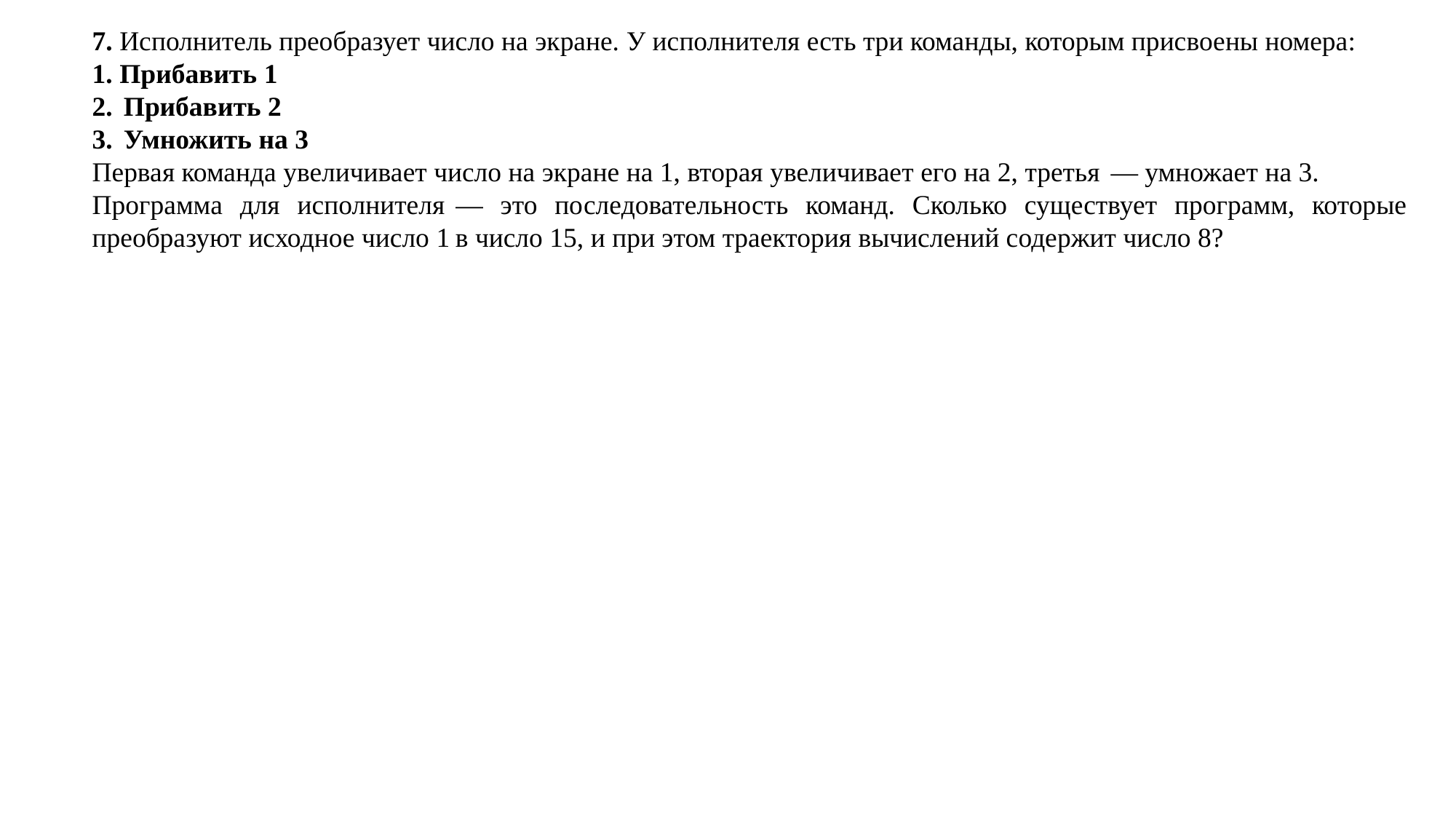

7. Исполнитель преобразует число на экране. У исполнителя есть три команды, которым присвоены номера:
1. Прибавить 1
2.  Прибавить 2
3.  Умножить на 3
Первая команда увеличивает число на экране на 1, вторая увеличивает его на 2, третья  — умножает на 3.
Программа для исполнителя  — это последовательность команд. Сколько существует программ, которые преобразуют исходное число 1 в число 15, и при этом траектория вычислений содержит число 8?